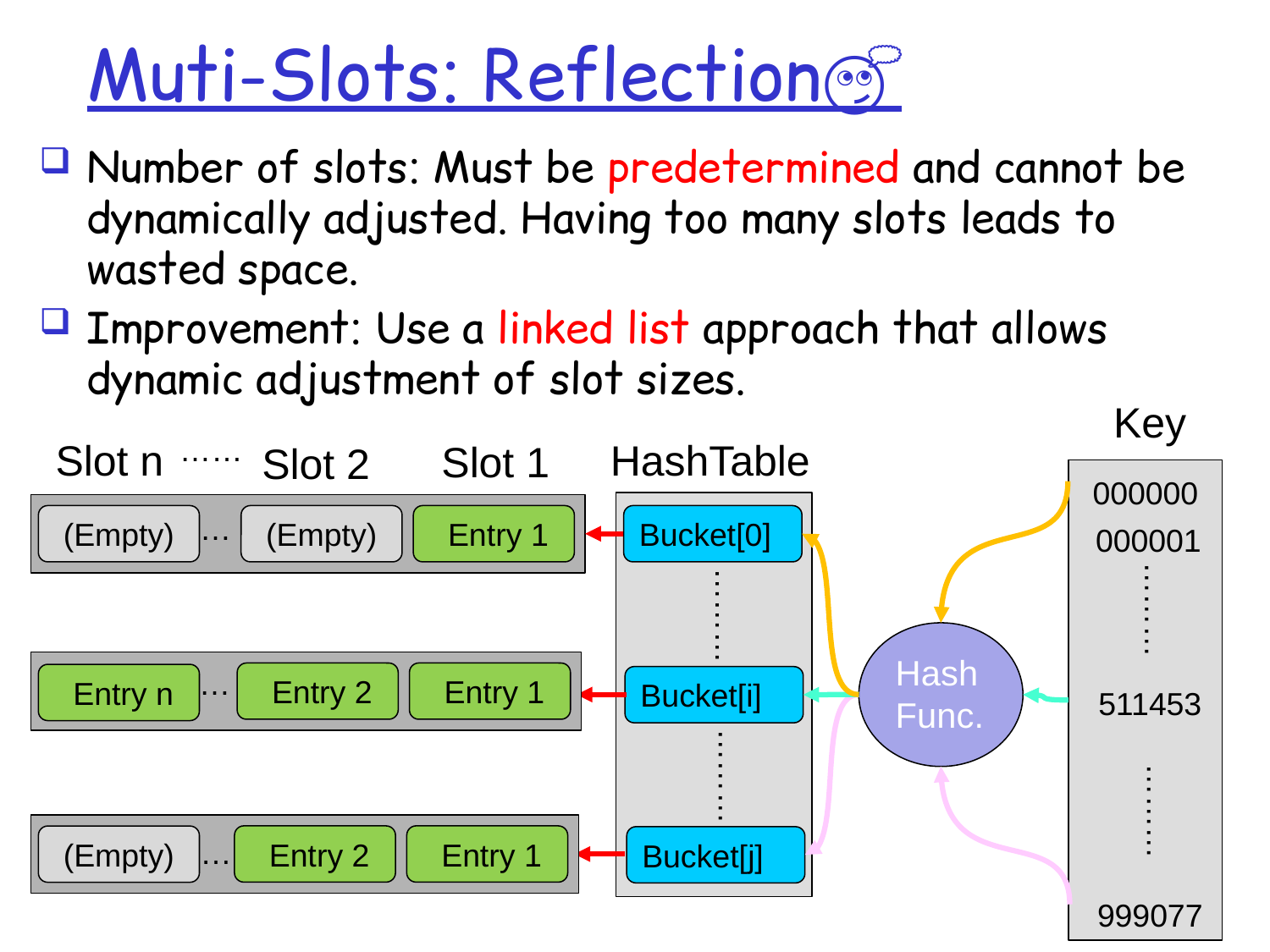

# Muti-Slots: Reflection🤔
Number of slots: Must be predetermined and cannot be dynamically adjusted. Having too many slots leads to wasted space.
Improvement: Use a linked list approach that allows dynamic adjustment of slot sizes.
Key
……
Slot n
HashTable
Slot 1
Slot 2

000000

…
(Empty)
(Empty)
 Entry 1
Bucket[0]
000001
………
………
Hash Func.

…
 Entry 2
 Entry 1
 Entry n
Bucket[i]
511453
………
………

…
 Entry 2
 Entry 1
(Empty)
Bucket[j]
999077